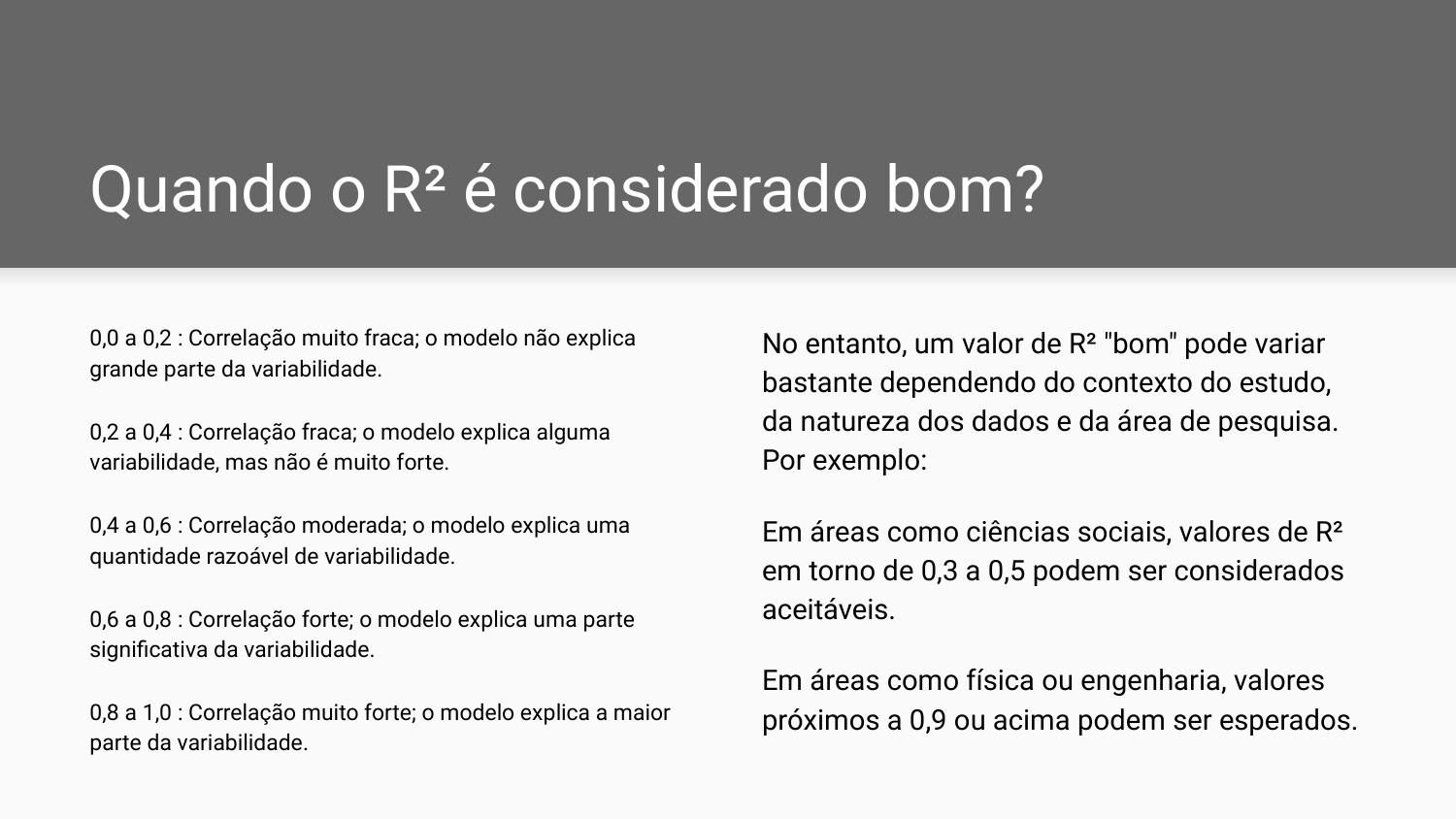

# Quando o R² é considerado bom?
0,0 a 0,2 : Correlação muito fraca; o modelo não explica grande parte da variabilidade.
0,2 a 0,4 : Correlação fraca; o modelo explica alguma variabilidade, mas não é muito forte.
0,4 a 0,6 : Correlação moderada; o modelo explica uma quantidade razoável de variabilidade.
0,6 a 0,8 : Correlação forte; o modelo explica uma parte significativa da variabilidade.
0,8 a 1,0 : Correlação muito forte; o modelo explica a maior parte da variabilidade.

No entanto, um valor de R² "bom" pode variar bastante dependendo do contexto do estudo, da natureza dos dados e da área de pesquisa. Por exemplo:
Em áreas como ciências sociais, valores de R² em torno de 0,3 a 0,5 podem ser considerados aceitáveis.
Em áreas como física ou engenharia, valores próximos a 0,9 ou acima podem ser esperados.